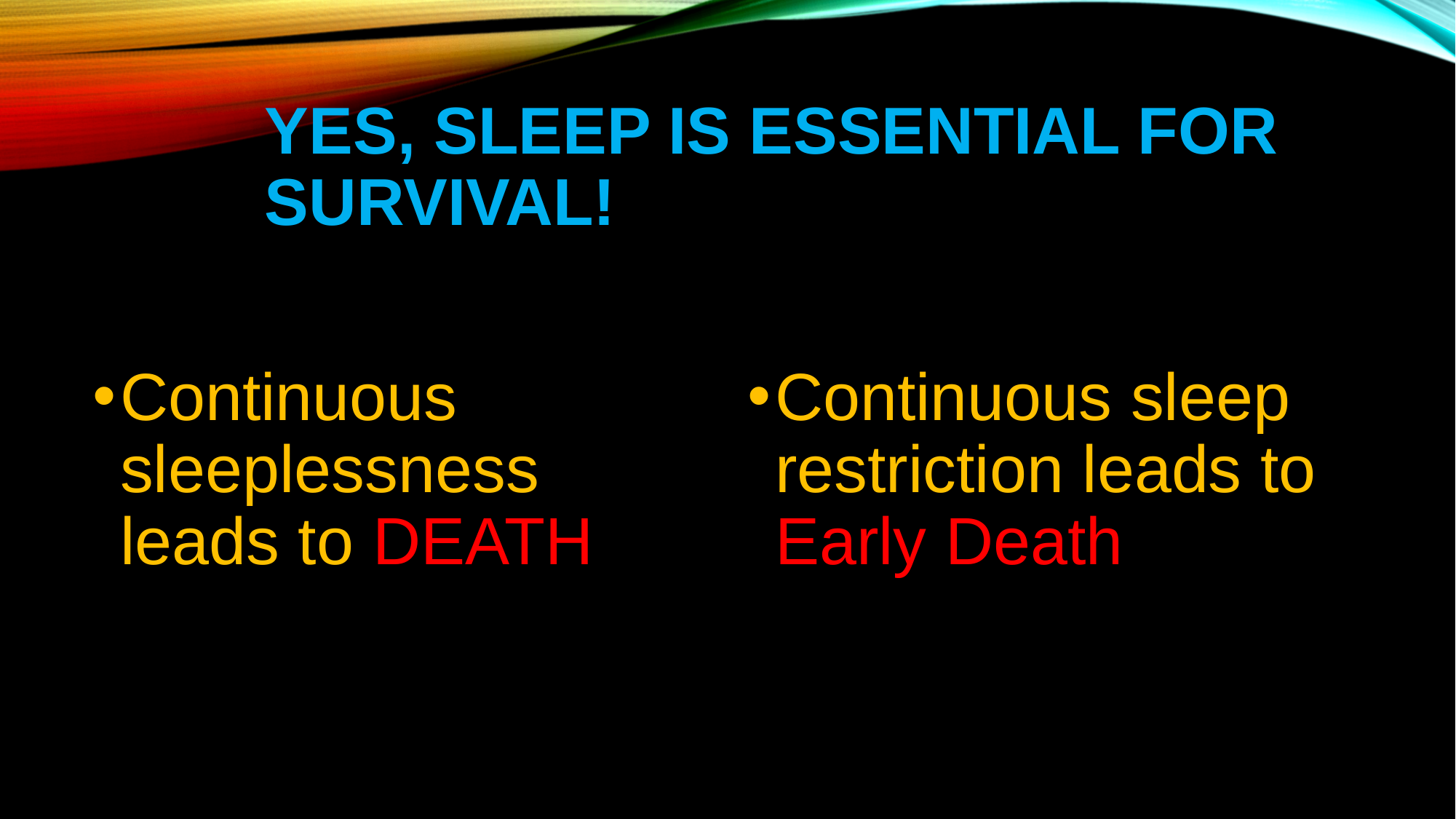

# Yes, Sleep is essential for Survival!

Continuous sleeplessness leads to DEATH

Continuous sleep restriction leads to Early Death